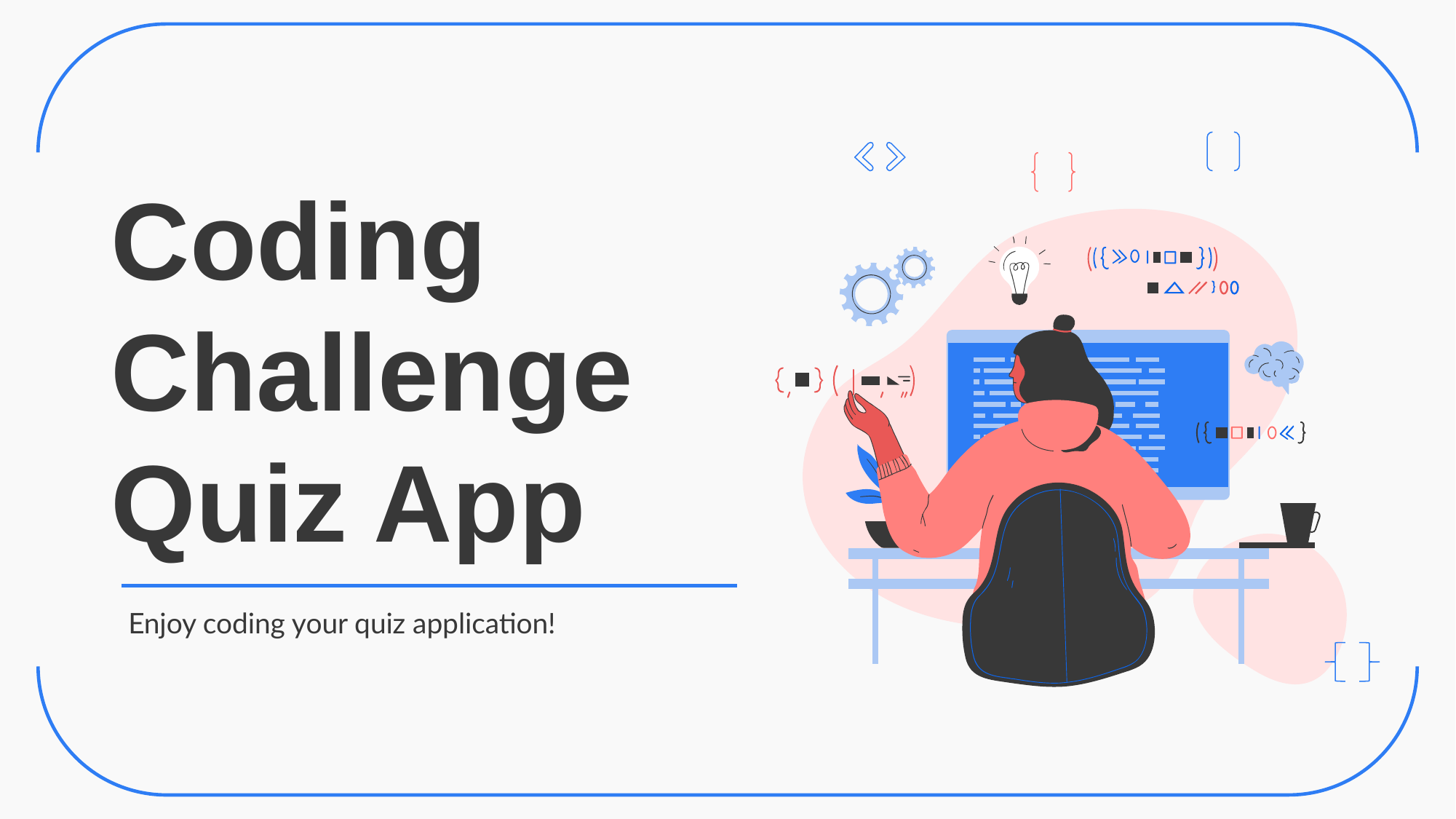

# Coding Challenge Quiz App
Enjoy coding your quiz application!